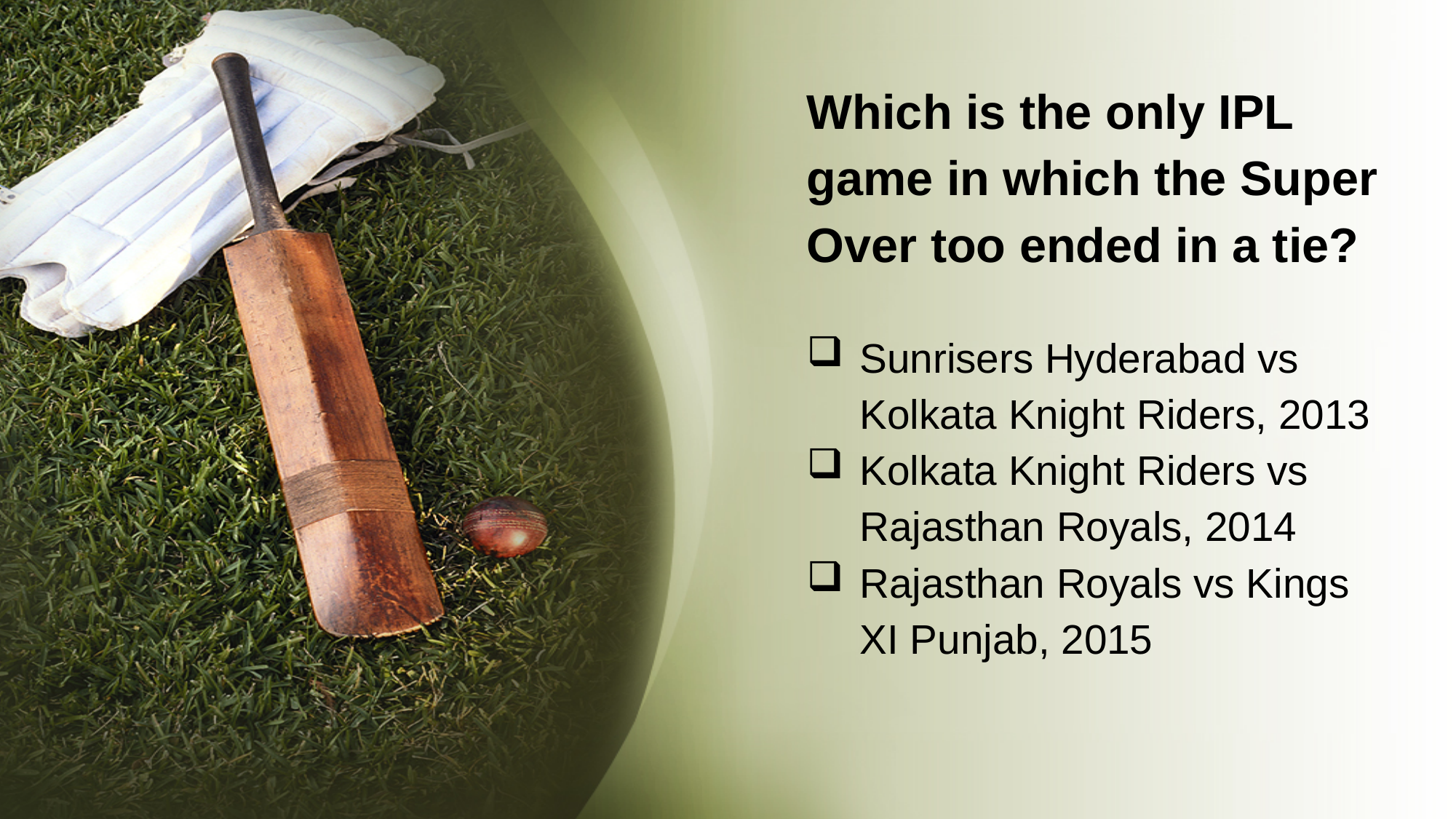

# Which is the only IPL game in which the Super Over too ended in a tie?
Sunrisers Hyderabad vs Kolkata Knight Riders, 2013
Kolkata Knight Riders vs Rajasthan Royals, 2014
Rajasthan Royals vs Kings XI Punjab, 2015